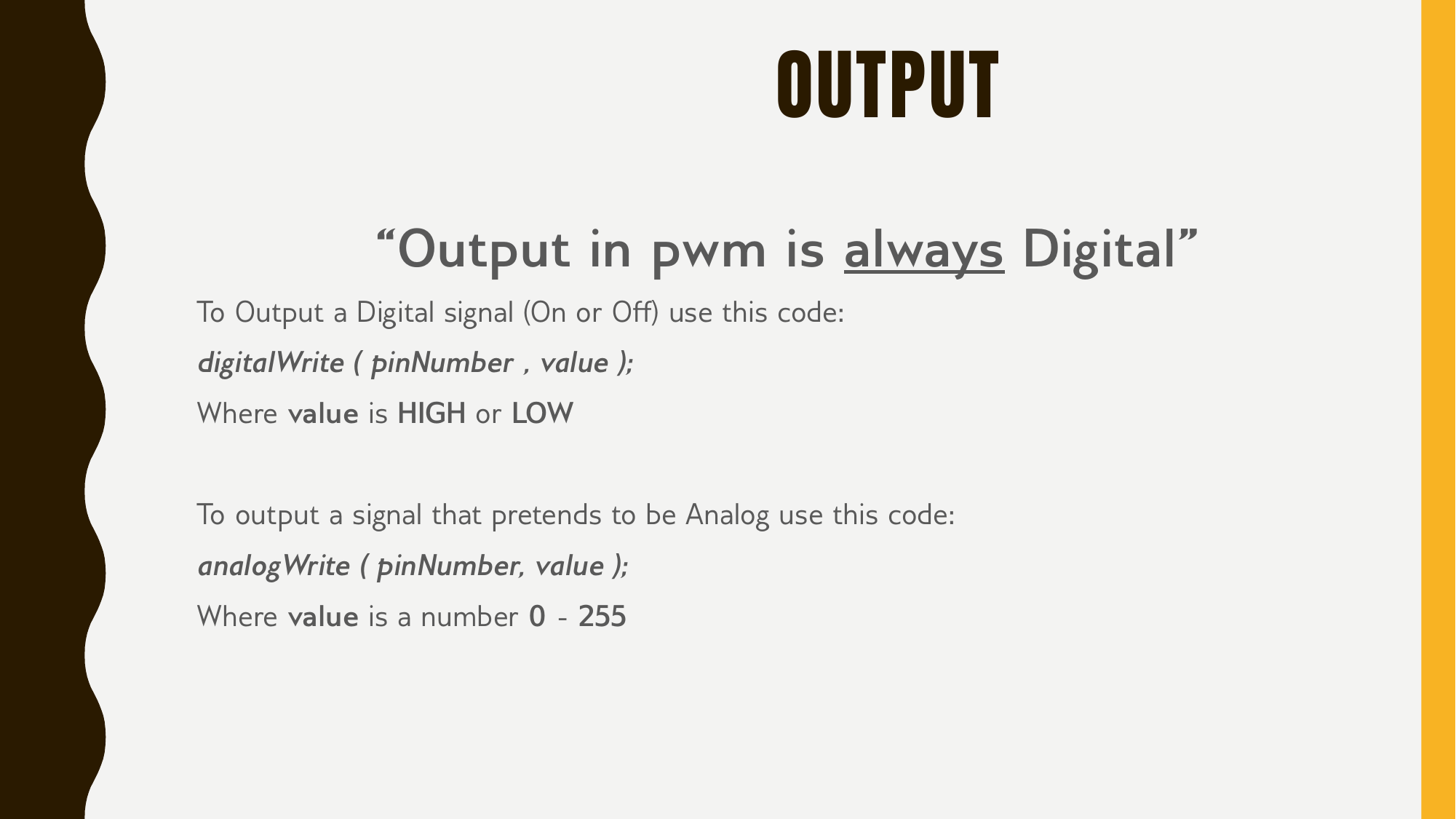

# Output

          “Output in pwm is always Digital”
To Output a Digital signal (On or Off) use this code:
digitalWrite ( pinNumber , value );
Where value is HIGH or LOW

To output a signal that pretends to be Analog use this code:
analogWrite ( pinNumber, value );
Where value is a number 0 - 255